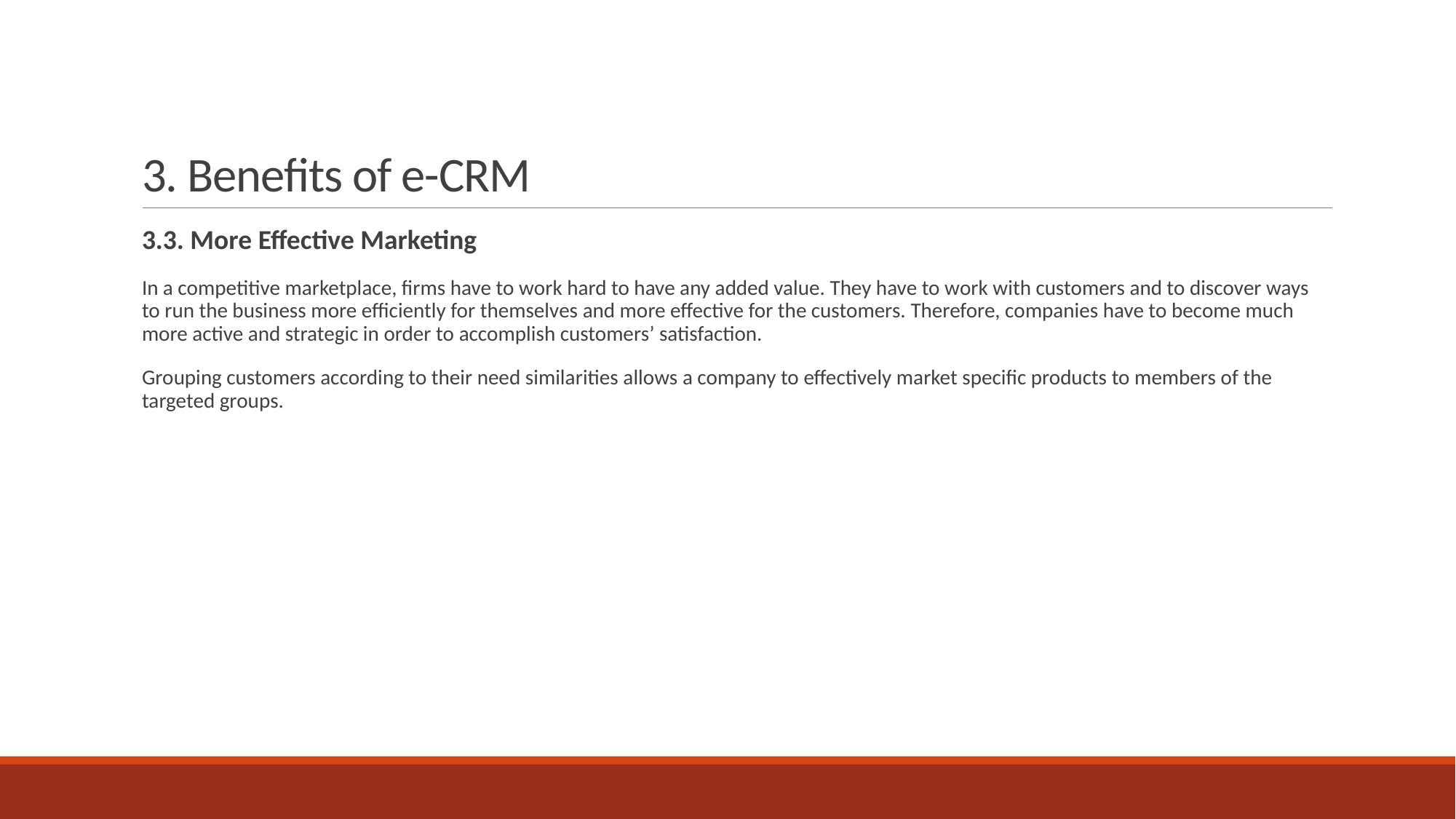

# 3. Benefits of e-CRM
3.3. More Effective Marketing
In a competitive marketplace, firms have to work hard to have any added value. They have to work with customers and to discover ways to run the business more efficiently for themselves and more effective for the customers. Therefore, companies have to become much more active and strategic in order to accomplish customers’ satisfaction.
Grouping customers according to their need similarities allows a company to effectively market specific products to members of the targeted groups.